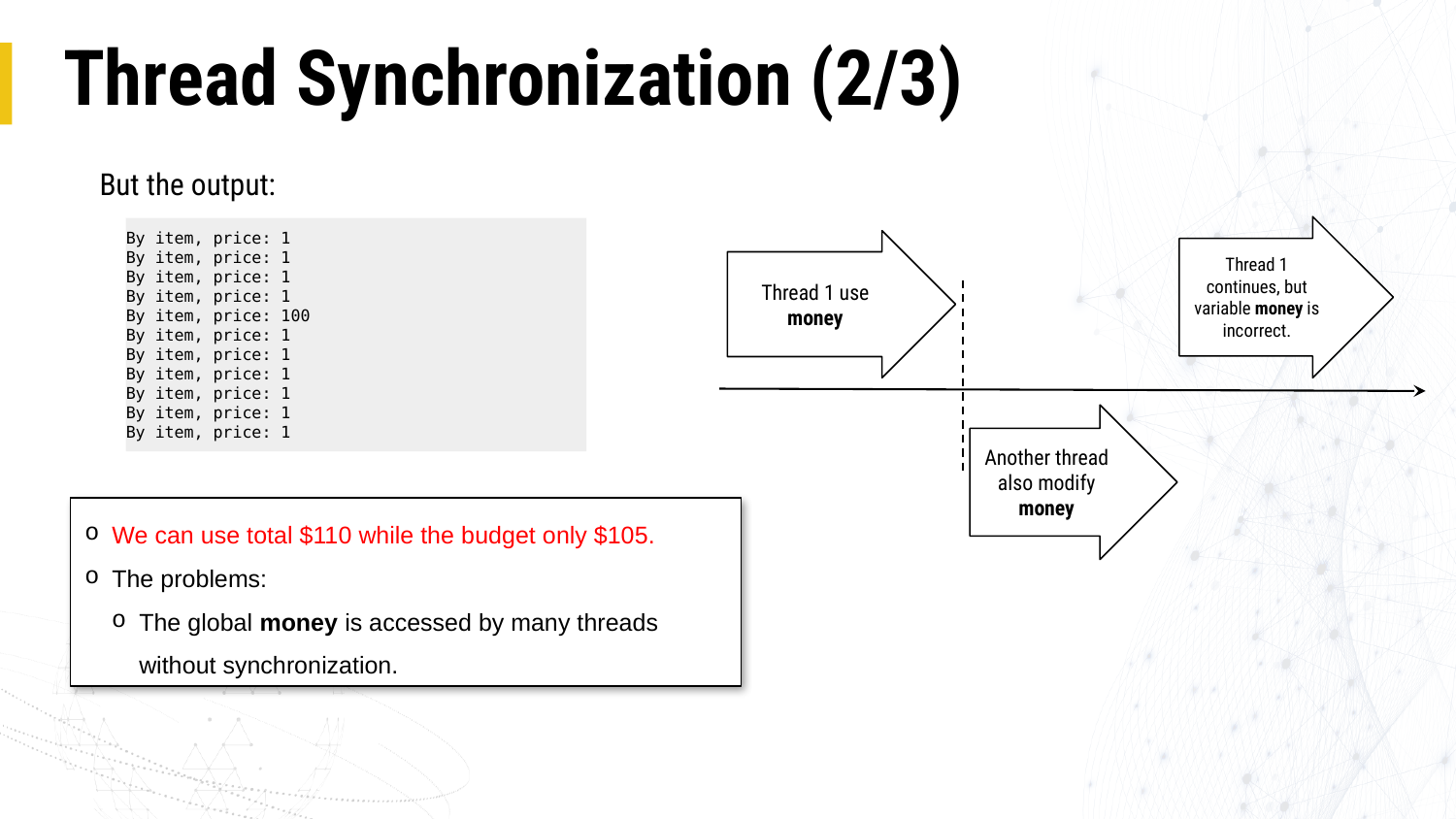

# Thread Synchronization (2/3)
But the output:
By item, price: 1
By item, price: 1
By item, price: 1
By item, price: 1
By item, price: 100
By item, price: 1
By item, price: 1
By item, price: 1
By item, price: 1
By item, price: 1
By item, price: 1
Thread 1 continues, but variable money is incorrect.
Thread 1 use money
Another thread also modify money
We can use total $110 while the budget only $105.
The problems:
The global money is accessed by many threads without synchronization.